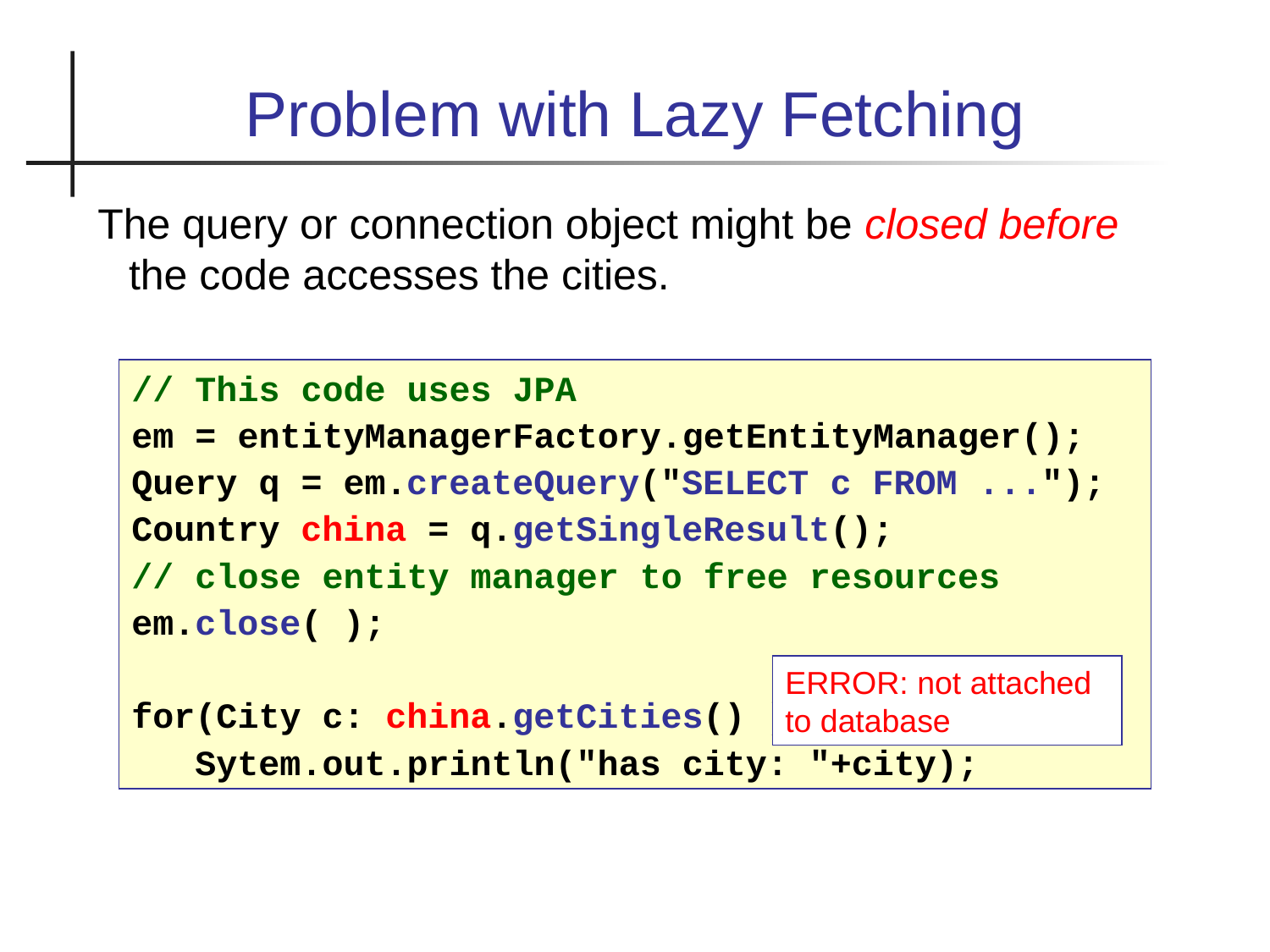

Problem with Lazy Fetching
The query or connection object might be closed before the code accesses the cities.
// This code uses JPA
em = entityManagerFactory.getEntityManager();
Query q = em.createQuery("SELECT c FROM ...");
Country china = q.getSingleResult();
// close entity manager to free resources
em.close( );

for(City c: china.getCities() )
   Sytem.out.println("has city: "+city);
ERROR: not attached to database